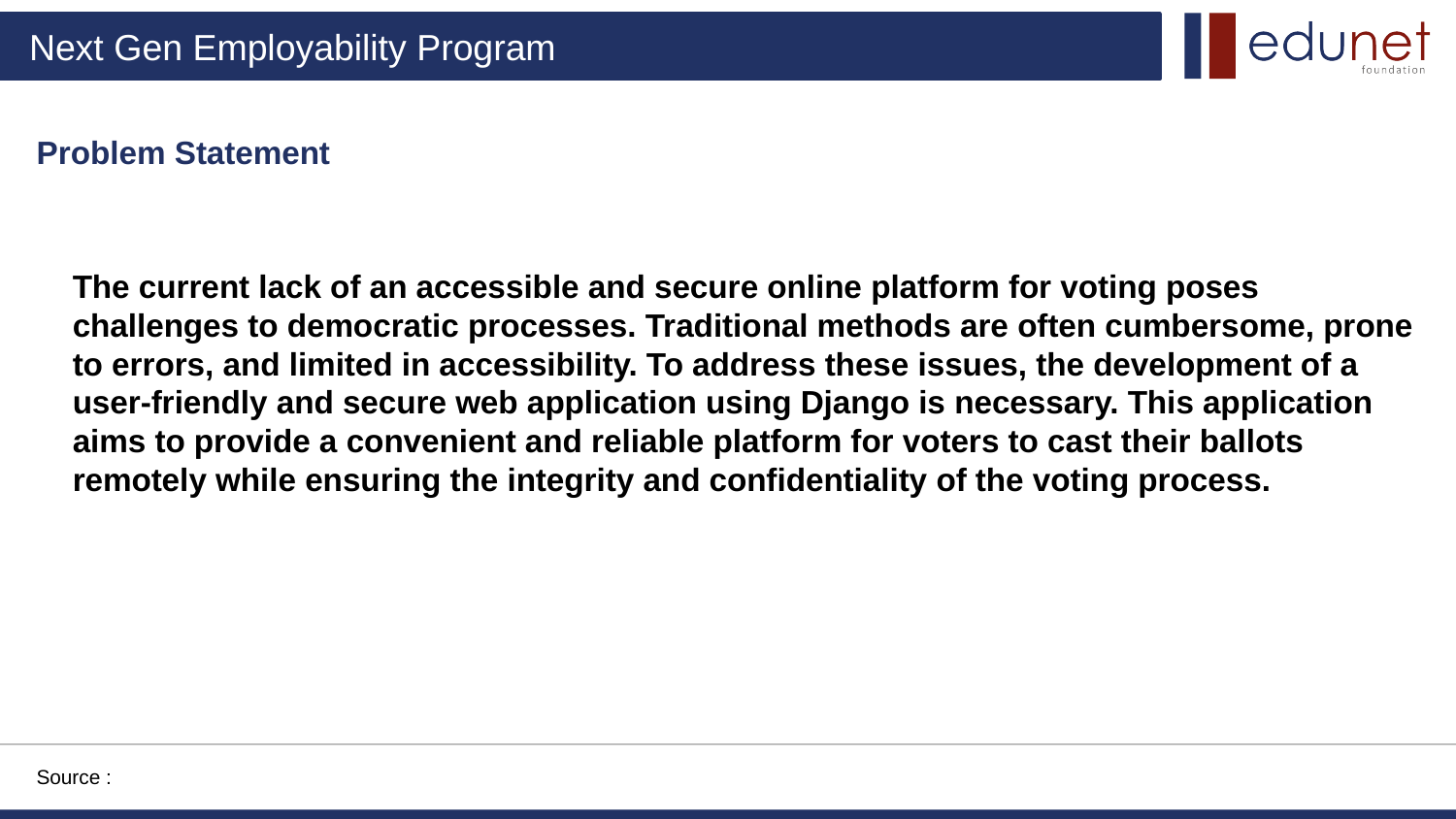

Problem Statement

The current lack of an accessible and secure online platform for voting poses challenges to democratic processes. Traditional methods are often cumbersome, prone to errors, and limited in accessibility. To address these issues, the development of a user-friendly and secure web application using Django is necessary. This application aims to provide a convenient and reliable platform for voters to cast their ballots remotely while ensuring the integrity and confidentiality of the voting process.
Source :